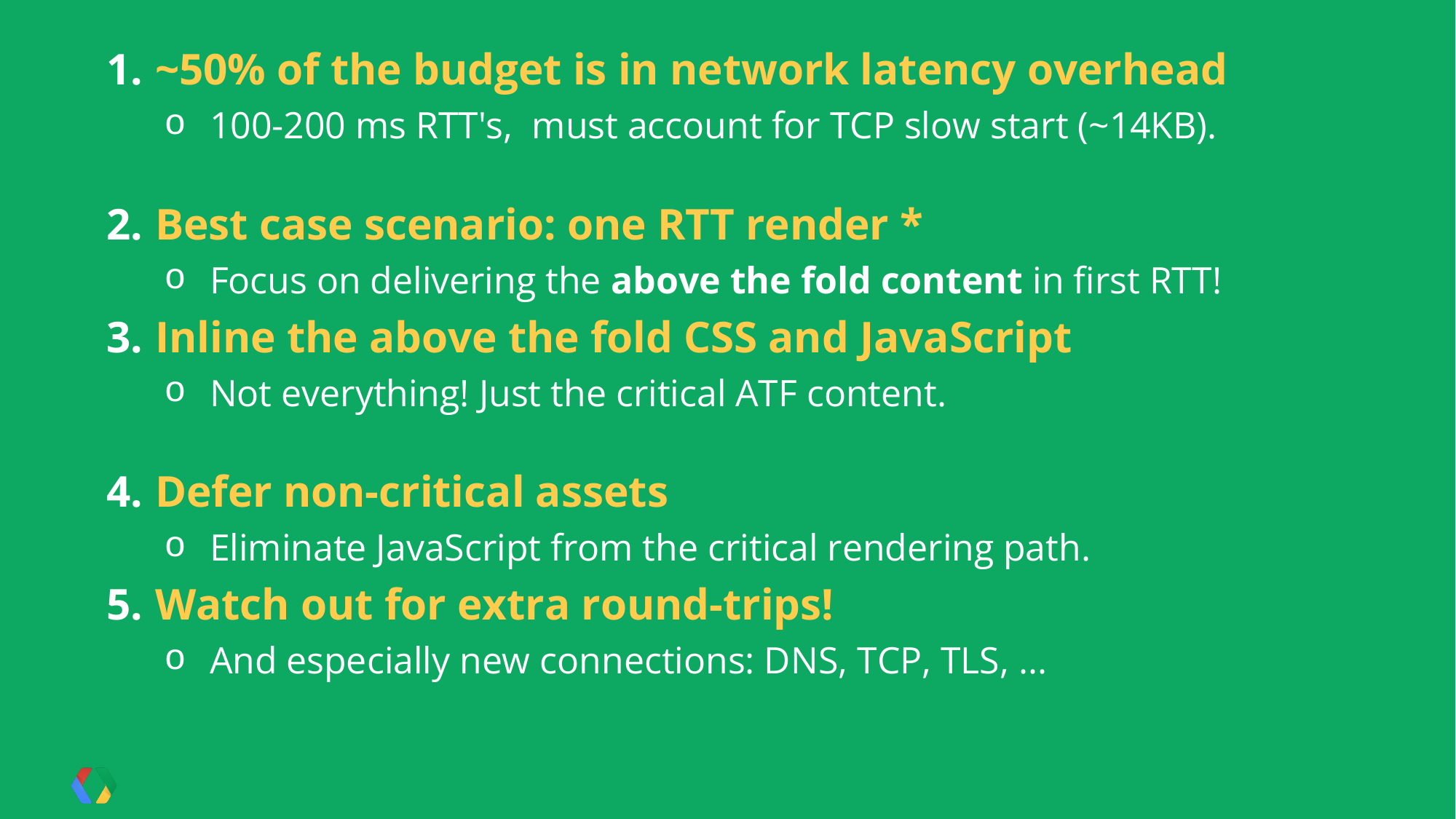

~50% of the budget is in network latency overhead
100-200 ms RTT's,  must account for TCP slow start (~14KB).

Best case scenario: one RTT render *
Focus on delivering the above the fold content in first RTT!
Inline the above the fold CSS and JavaScript
Not everything! Just the critical ATF content.

Defer non-critical assets
Eliminate JavaScript from the critical rendering path.
Watch out for extra round-trips!
And especially new connections: DNS, TCP, TLS, ...